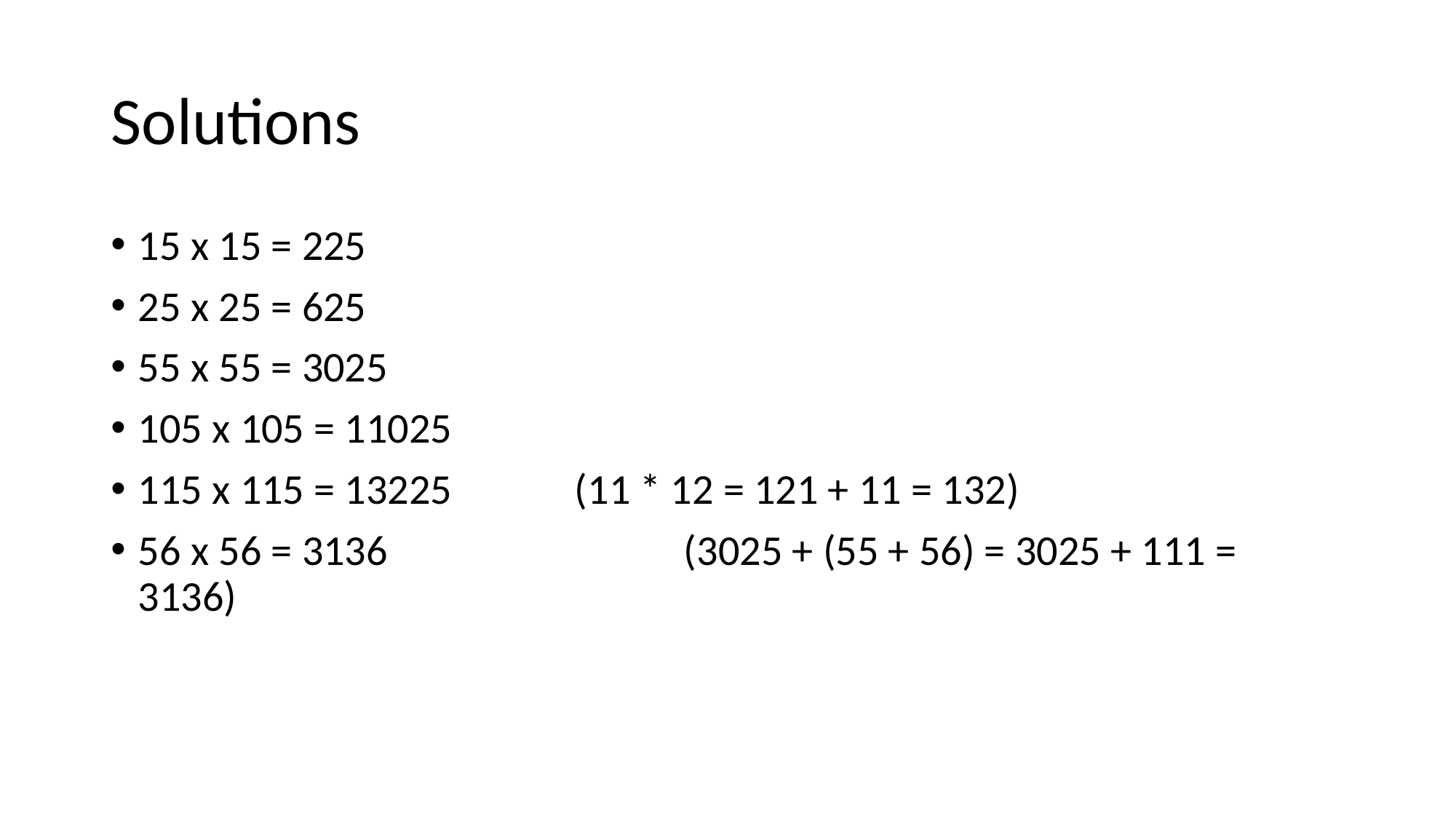

# Solutions
15 x 15 = 225
25 x 25 = 625
55 x 55 = 3025
105 x 105 = 11025
115 x 115 = 13225		(11 * 12 = 121 + 11 = 132)
56 x 56 = 3136			(3025 + (55 + 56) = 3025 + 111 = 3136)